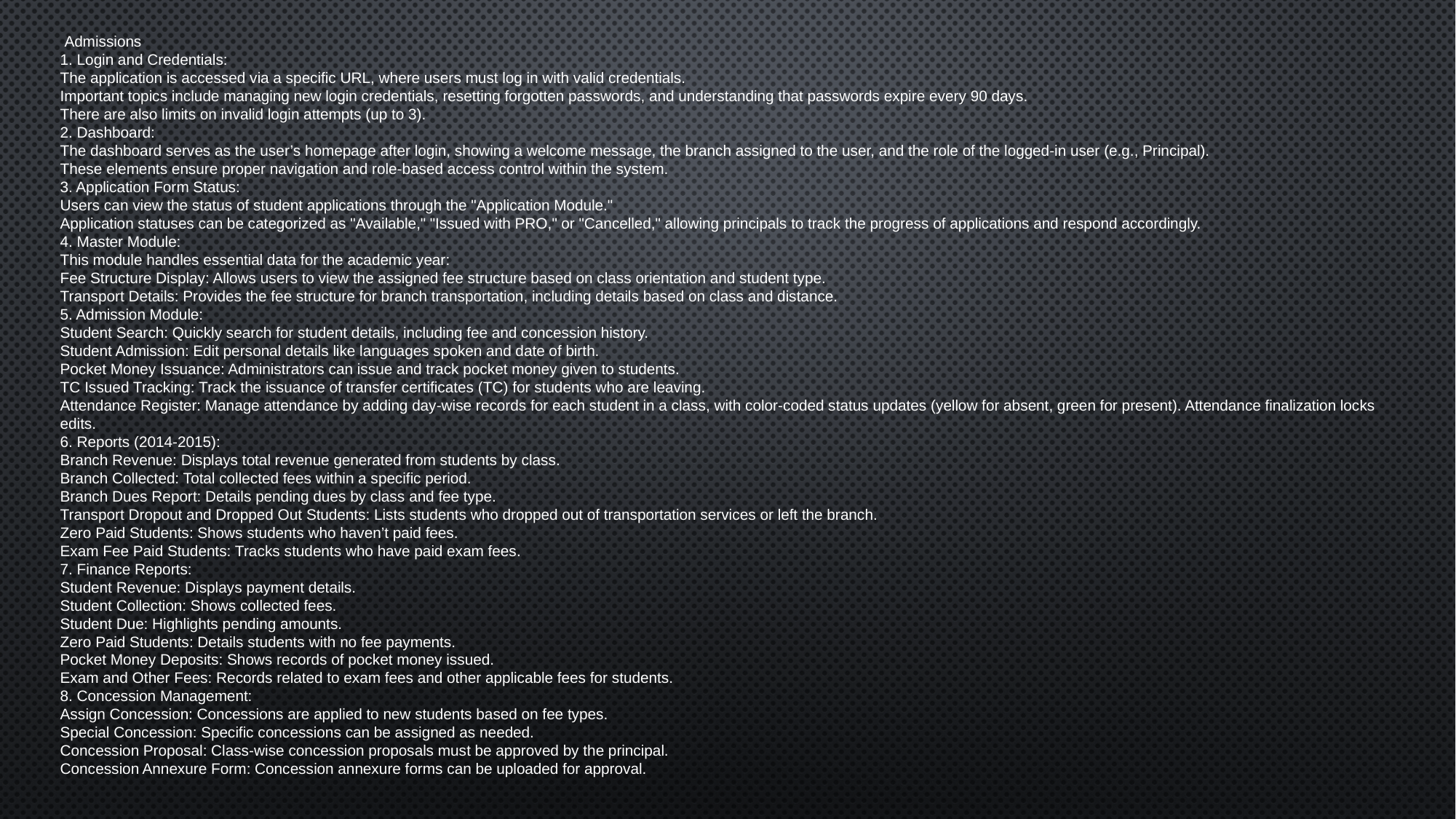

Admissions
1. Login and Credentials:
The application is accessed via a specific URL, where users must log in with valid credentials.
Important topics include managing new login credentials, resetting forgotten passwords, and understanding that passwords expire every 90 days.
There are also limits on invalid login attempts (up to 3).
2. Dashboard:
The dashboard serves as the user’s homepage after login, showing a welcome message, the branch assigned to the user, and the role of the logged-in user (e.g., Principal).
These elements ensure proper navigation and role-based access control within the system.
3. Application Form Status:
Users can view the status of student applications through the "Application Module."
Application statuses can be categorized as "Available," "Issued with PRO," or "Cancelled," allowing principals to track the progress of applications and respond accordingly.
4. Master Module:
This module handles essential data for the academic year:
Fee Structure Display: Allows users to view the assigned fee structure based on class orientation and student type.
Transport Details: Provides the fee structure for branch transportation, including details based on class and distance.
5. Admission Module:
Student Search: Quickly search for student details, including fee and concession history.
Student Admission: Edit personal details like languages spoken and date of birth.
Pocket Money Issuance: Administrators can issue and track pocket money given to students.
TC Issued Tracking: Track the issuance of transfer certificates (TC) for students who are leaving.
Attendance Register: Manage attendance by adding day-wise records for each student in a class, with color-coded status updates (yellow for absent, green for present). Attendance finalization locks edits.
6. Reports (2014-2015):
Branch Revenue: Displays total revenue generated from students by class.
Branch Collected: Total collected fees within a specific period.
Branch Dues Report: Details pending dues by class and fee type.
Transport Dropout and Dropped Out Students: Lists students who dropped out of transportation services or left the branch.
Zero Paid Students: Shows students who haven’t paid fees.
Exam Fee Paid Students: Tracks students who have paid exam fees.
7. Finance Reports:
Student Revenue: Displays payment details.
Student Collection: Shows collected fees.
Student Due: Highlights pending amounts.
Zero Paid Students: Details students with no fee payments.
Pocket Money Deposits: Shows records of pocket money issued.
Exam and Other Fees: Records related to exam fees and other applicable fees for students.
8. Concession Management:
Assign Concession: Concessions are applied to new students based on fee types.
Special Concession: Specific concessions can be assigned as needed.
Concession Proposal: Class-wise concession proposals must be approved by the principal.
Concession Annexure Form: Concession annexure forms can be uploaded for approval.